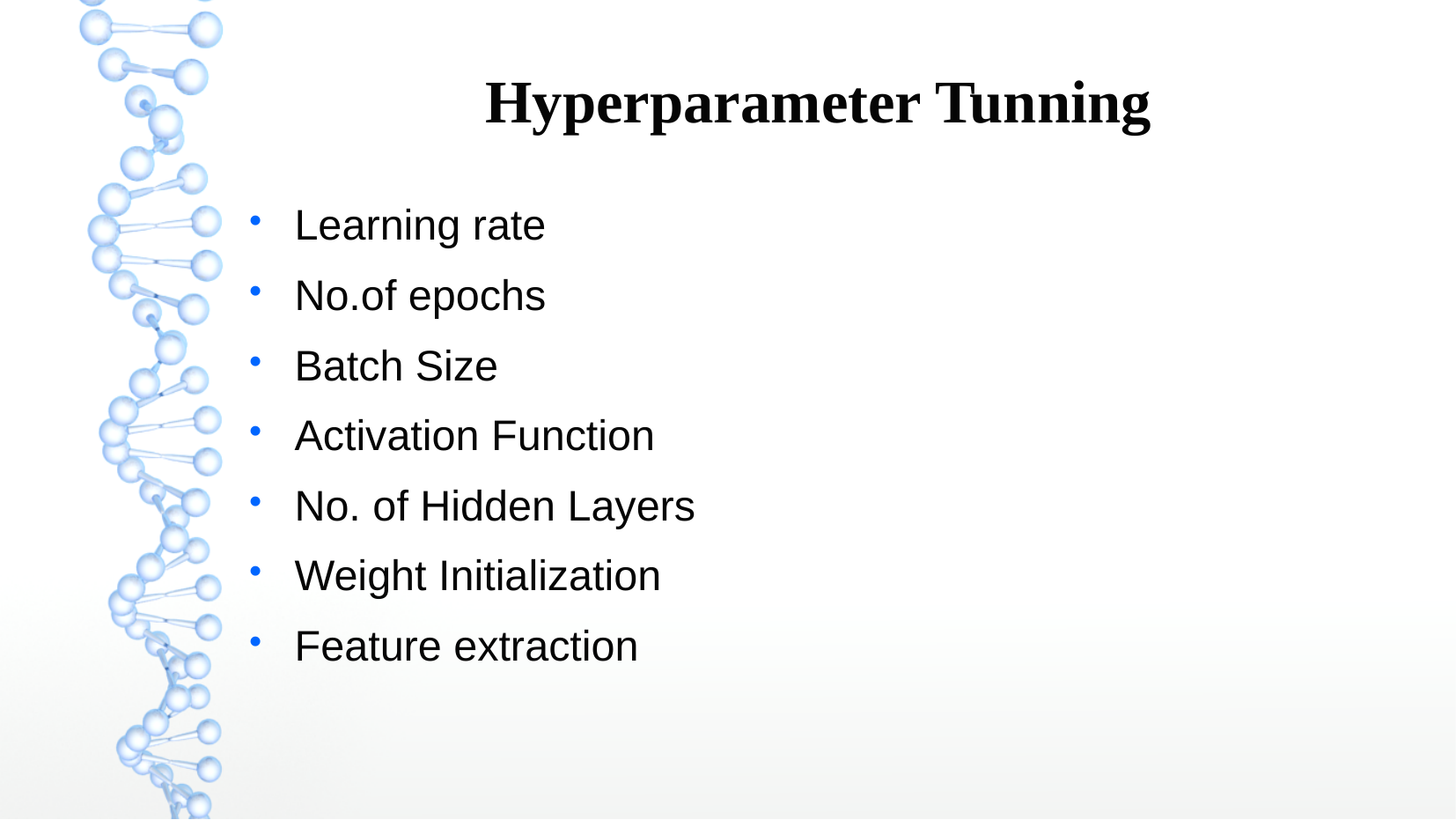

Hyperparameter Tunning
Learning rate
No.of epochs
Batch Size
Activation Function
No. of Hidden Layers
Weight Initialization
Feature extraction